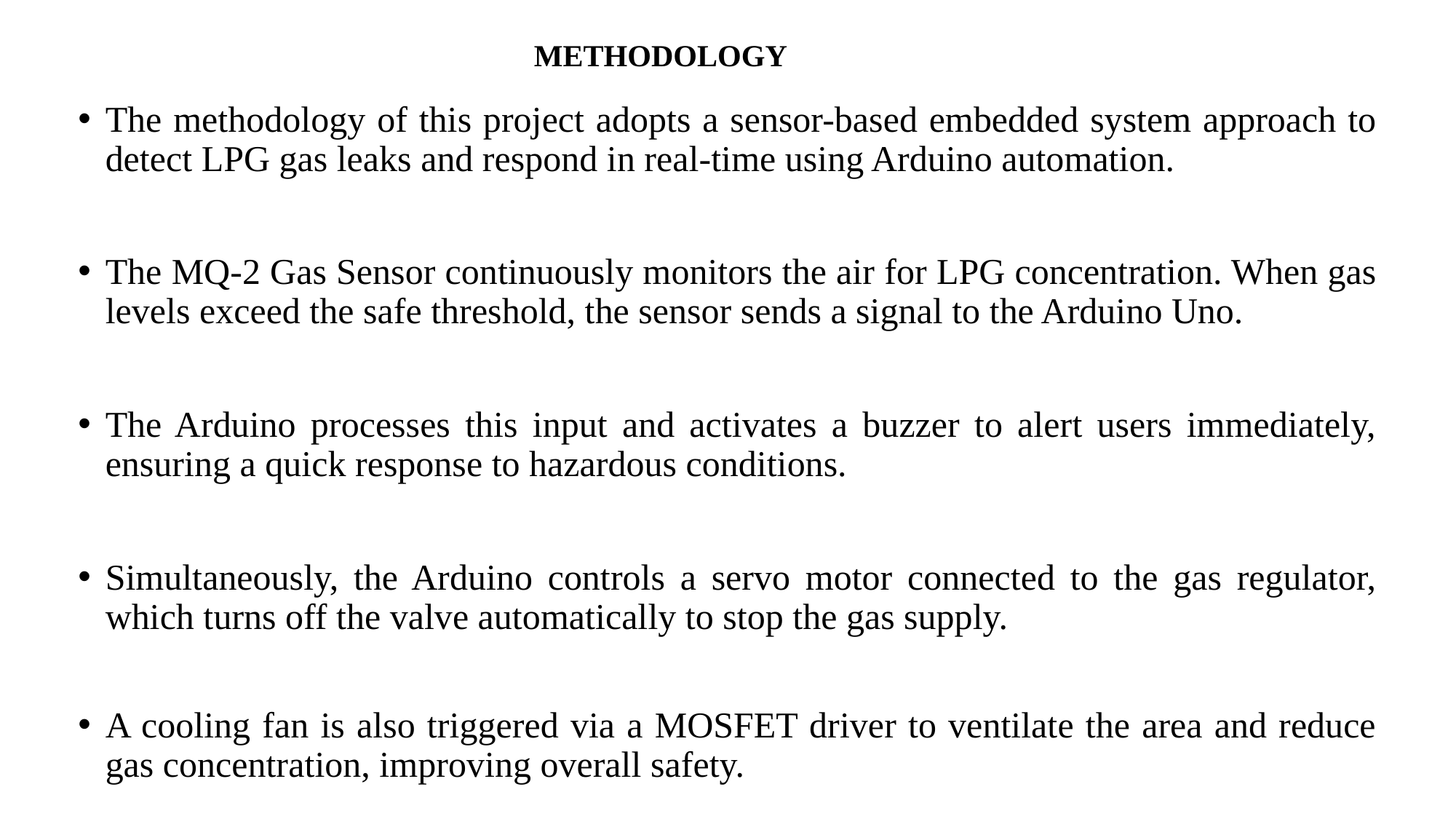

# METHODOLOGY
The methodology of this project adopts a sensor-based embedded system approach to detect LPG gas leaks and respond in real-time using Arduino automation.

The MQ-2 Gas Sensor continuously monitors the air for LPG concentration. When gas levels exceed the safe threshold, the sensor sends a signal to the Arduino Uno.

The Arduino processes this input and activates a buzzer to alert users immediately, ensuring a quick response to hazardous conditions.

Simultaneously, the Arduino controls a servo motor connected to the gas regulator, which turns off the valve automatically to stop the gas supply.

A cooling fan is also triggered via a MOSFET driver to ventilate the area and reduce gas concentration, improving overall safety.